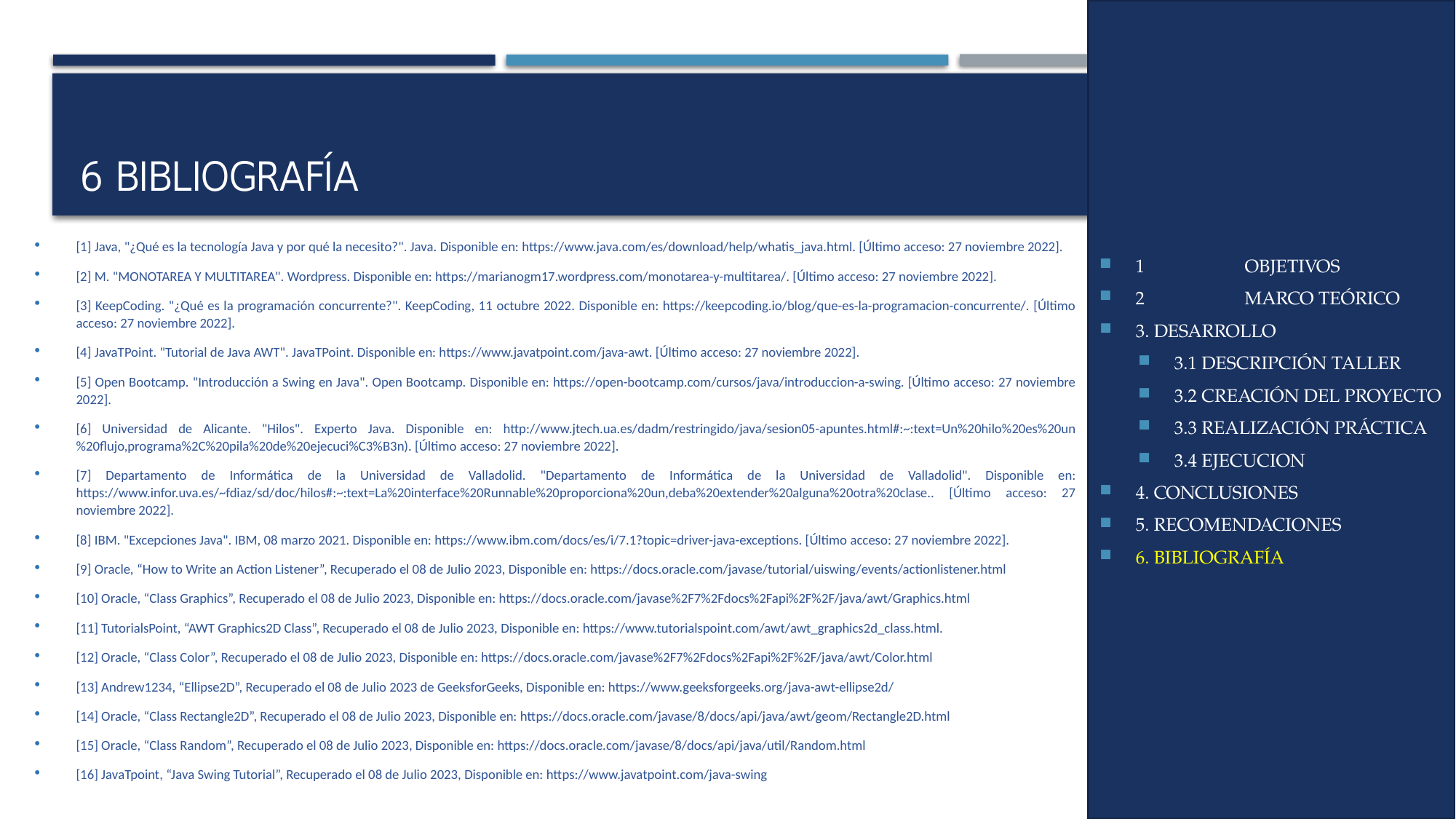

1	OBJETIVOS
2	MARCO TEÓRICO
3. DESARROLLO
3.1 DESCRIPCIÓN TALLER
3.2 CREACIÓN DEL PROYECTO
3.3 REALIZACIÓN PRÁCTICA
3.4 EJECUCION
4. CONCLUSIONES
5. RECOMENDACIONES
6. BIBLIOGRAFÍA

# 6 bibliografía
[1] Java, "¿Qué es la tecnología Java y por qué la necesito?". Java. Disponible en: https://www.java.com/es/download/help/whatis_java.html. [Último acceso: 27 noviembre 2022].
[2] M. "MONOTAREA Y MULTITAREA". Wordpress. Disponible en: https://marianogm17.wordpress.com/monotarea-y-multitarea/. [Último acceso: 27 noviembre 2022].
[3] KeepCoding. "¿Qué es la programación concurrente?". KeepCoding, 11 octubre 2022. Disponible en: https://keepcoding.io/blog/que-es-la-programacion-concurrente/. [Último acceso: 27 noviembre 2022].
[4] JavaTPoint. "Tutorial de Java AWT". JavaTPoint. Disponible en: https://www.javatpoint.com/java-awt. [Último acceso: 27 noviembre 2022].
[5] Open Bootcamp. "Introducción a Swing en Java". Open Bootcamp. Disponible en: https://open-bootcamp.com/cursos/java/introduccion-a-swing. [Último acceso: 27 noviembre 2022].
[6] Universidad de Alicante. "Hilos". Experto Java. Disponible en: http://www.jtech.ua.es/dadm/restringido/java/sesion05-apuntes.html#:~:text=Un%20hilo%20es%20un%20flujo,programa%2C%20pila%20de%20ejecuci%C3%B3n). [Último acceso: 27 noviembre 2022].
[7] Departamento de Informática de la Universidad de Valladolid. "Departamento de Informática de la Universidad de Valladolid". Disponible en: https://www.infor.uva.es/~fdiaz/sd/doc/hilos#:~:text=La%20interface%20Runnable%20proporciona%20un,deba%20extender%20alguna%20otra%20clase.. [Último acceso: 27 noviembre 2022].
[8] IBM. "Excepciones Java". IBM, 08 marzo 2021. Disponible en: https://www.ibm.com/docs/es/i/7.1?topic=driver-java-exceptions. [Último acceso: 27 noviembre 2022].
[9] Oracle, “How to Write an Action Listener”, Recuperado el 08 de Julio 2023, Disponible en: https://docs.oracle.com/javase/tutorial/uiswing/events/actionlistener.html
[10] Oracle, “Class Graphics”, Recuperado el 08 de Julio 2023, Disponible en: https://docs.oracle.com/javase%2F7%2Fdocs%2Fapi%2F%2F/java/awt/Graphics.html
[11] TutorialsPoint, “AWT Graphics2D Class”, Recuperado el 08 de Julio 2023, Disponible en: https://www.tutorialspoint.com/awt/awt_graphics2d_class.html.
[12] Oracle, “Class Color”, Recuperado el 08 de Julio 2023, Disponible en: https://docs.oracle.com/javase%2F7%2Fdocs%2Fapi%2F%2F/java/awt/Color.html
[13] Andrew1234, “Ellipse2D”, Recuperado el 08 de Julio 2023 de GeeksforGeeks, Disponible en: https://www.geeksforgeeks.org/java-awt-ellipse2d/
[14] Oracle, “Class Rectangle2D”, Recuperado el 08 de Julio 2023, Disponible en: https://docs.oracle.com/javase/8/docs/api/java/awt/geom/Rectangle2D.html
[15] Oracle, “Class Random”, Recuperado el 08 de Julio 2023, Disponible en: https://docs.oracle.com/javase/8/docs/api/java/util/Random.html
[16] JavaTpoint, “Java Swing Tutorial”, Recuperado el 08 de Julio 2023, Disponible en: https://www.javatpoint.com/java-swing
35